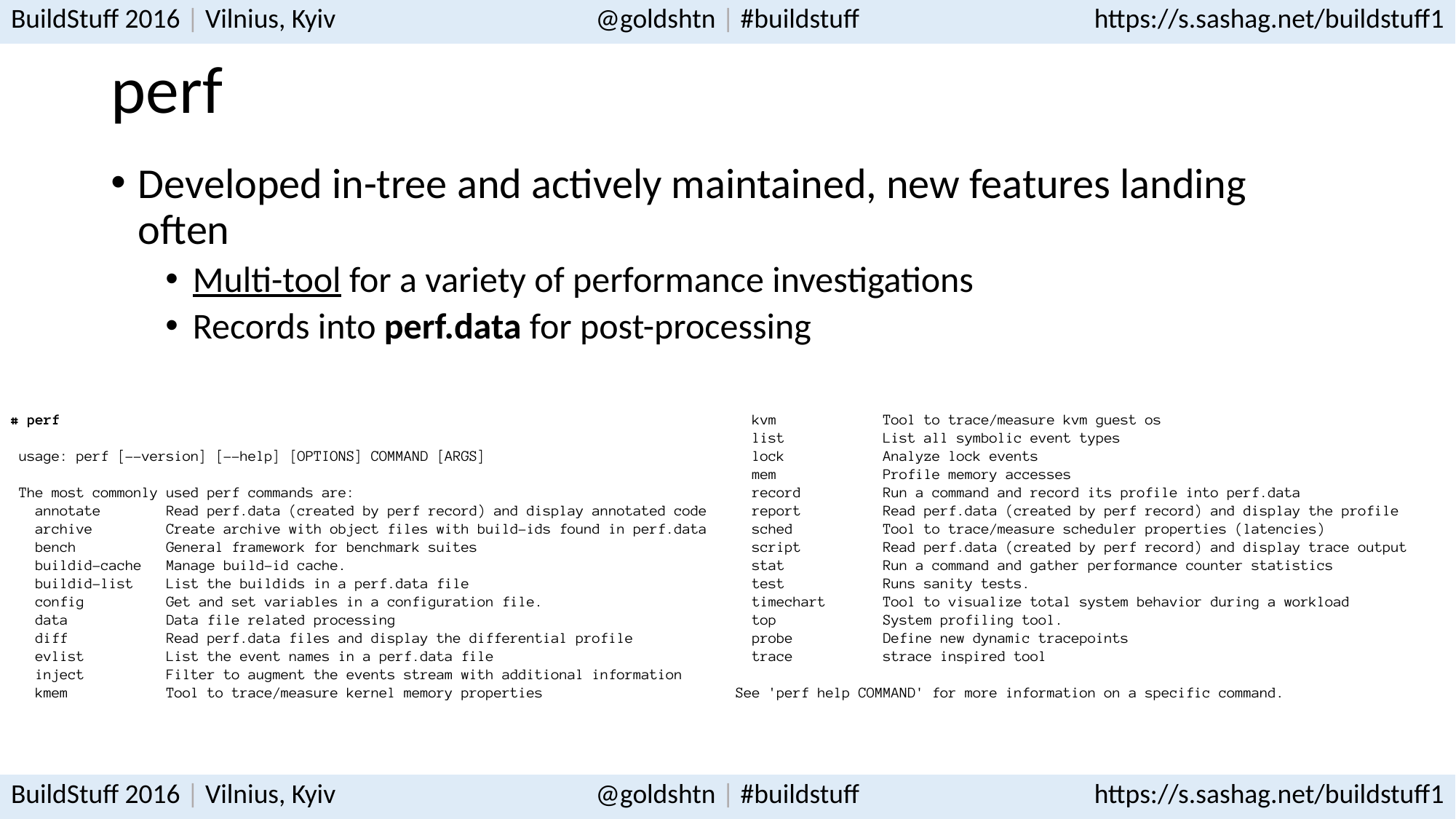

# perf
Developed in-tree and actively maintained, new features landing often
Multi-tool for a variety of performance investigations
Records into perf.data for post-processing
# perf

 usage: perf [--version] [--help] [OPTIONS] COMMAND [ARGS]

 The most commonly used perf commands are:
   annotate        Read perf.data (created by perf record) and display annotated code
   archive         Create archive with object files with build-ids found in perf.data
   bench           General framework for benchmark suites
   buildid-cache   Manage build-id cache.
   buildid-list    List the buildids in a perf.data file
   config          Get and set variables in a configuration file.
   data            Data file related processing
   diff            Read perf.data files and display the differential profile
   evlist          List the event names in a perf.data file
   inject          Filter to augment the events stream with additional information
   kmem            Tool to trace/measure kernel memory properties
   kvm             Tool to trace/measure kvm guest os
   list            List all symbolic event types
   lock            Analyze lock events
   mem             Profile memory accesses
   record          Run a command and record its profile into perf.data
   report          Read perf.data (created by perf record) and display the profile
   sched           Tool to trace/measure scheduler properties (latencies)
   script          Read perf.data (created by perf record) and display trace output
   stat            Run a command and gather performance counter statistics
   test            Runs sanity tests.
   timechart       Tool to visualize total system behavior during a workload
   top             System profiling tool.
   probe           Define new dynamic tracepoints
   trace           strace inspired tool

 See 'perf help COMMAND' for more information on a specific command.